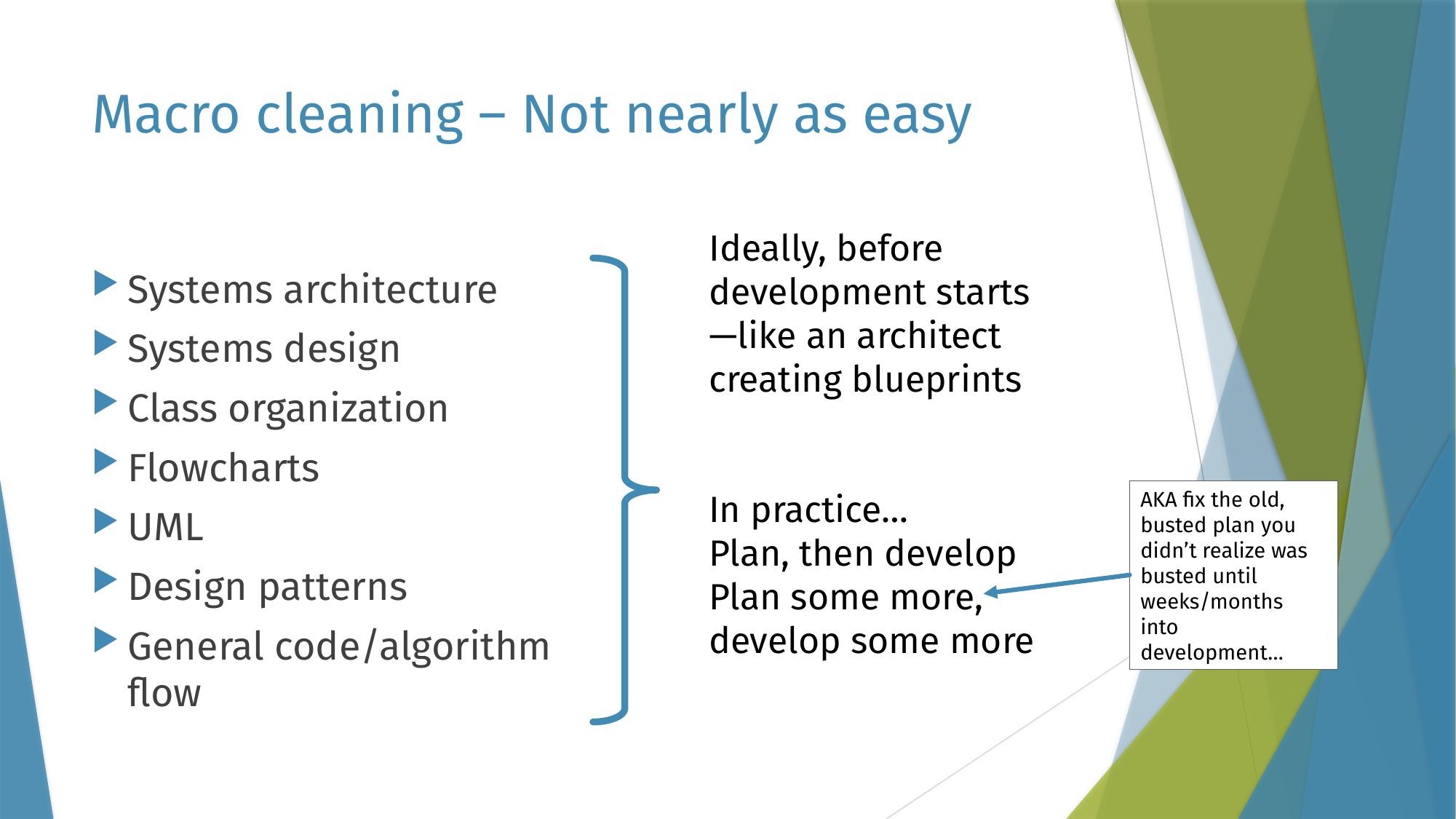

# Macro cleaning – Not nearly as easy
Ideally, before development starts—like an architect creating blueprints
Systems architecture
Systems design
Class organization
Flowcharts
UML
Design patterns
General code/algorithm flow

In practice…
Plan, then develop
Plan some more, develop some more
AKA fix the old, busted plan you didn’t realize was busted until weeks/months into development…